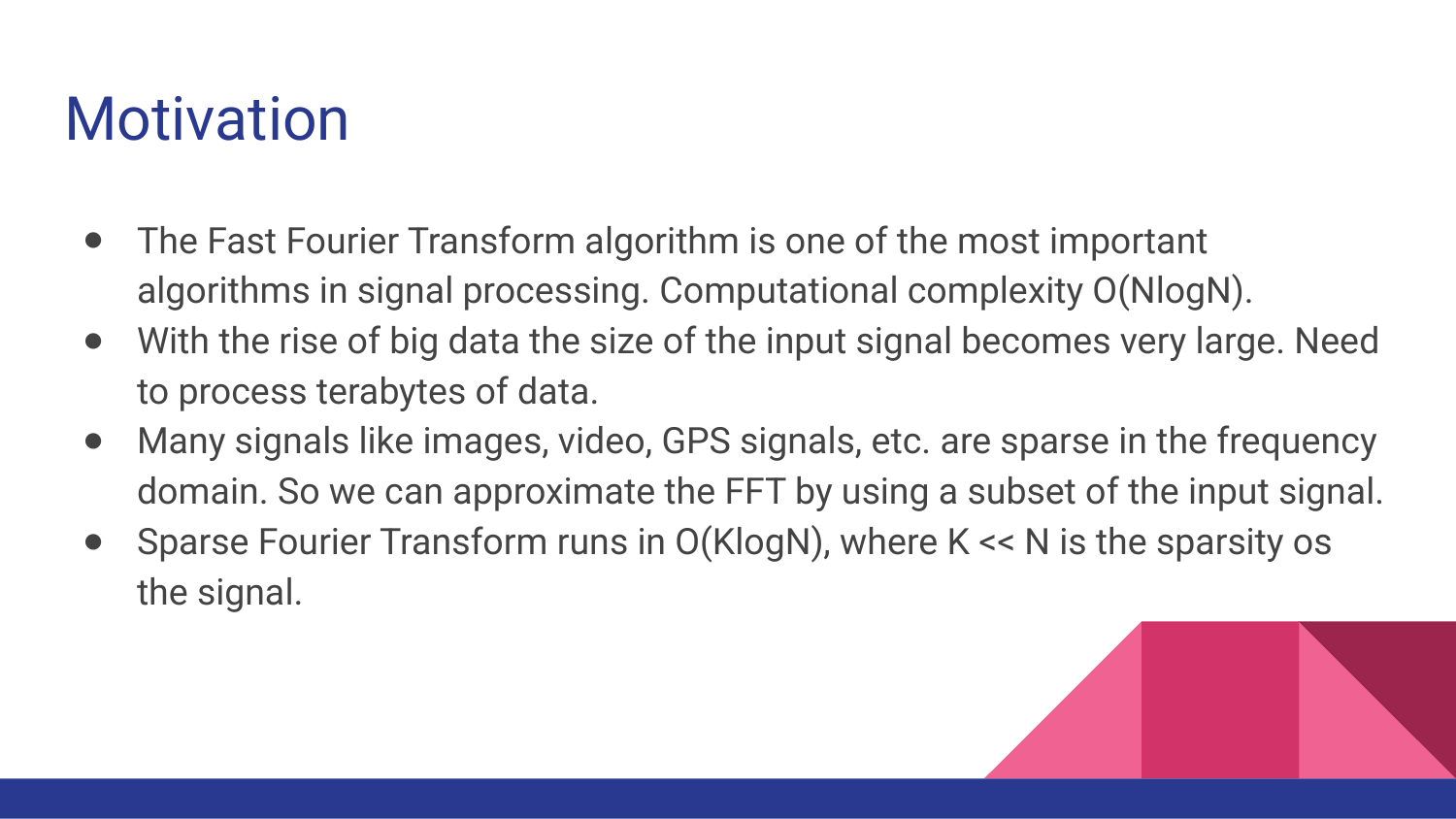

# Motivation
The Fast Fourier Transform algorithm is one of the most important algorithms in signal processing. Computational complexity O(NlogN).
With the rise of big data the size of the input signal becomes very large. Need to process terabytes of data.
Many signals like images, video, GPS signals, etc. are sparse in the frequency domain. So we can approximate the FFT by using a subset of the input signal.
Sparse Fourier Transform runs in O(KlogN), where K << N is the sparsity os the signal.